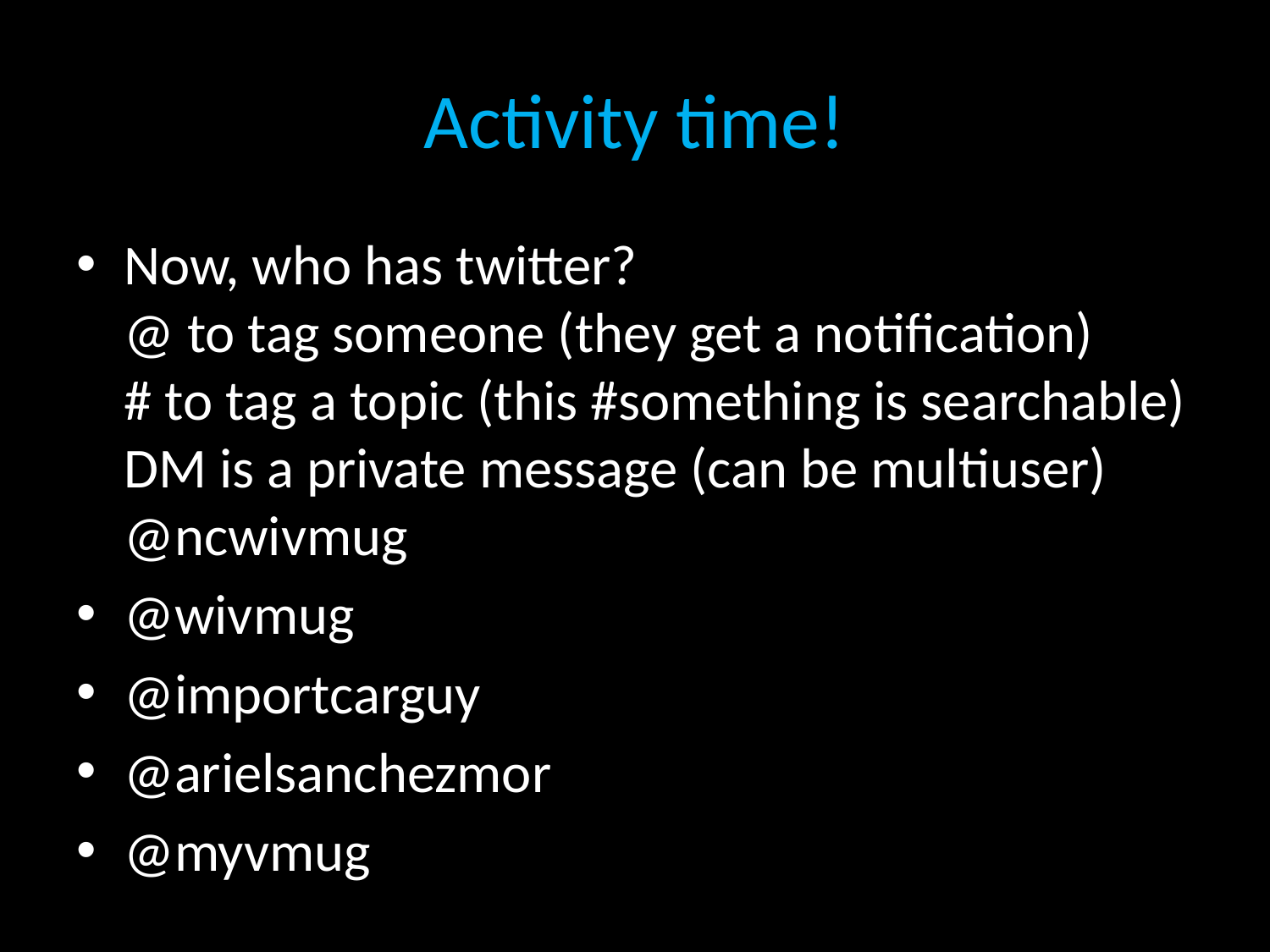

# Activity time!
Now, who has twitter?
@ to tag someone (they get a notification)
# to tag a topic (this #something is searchable)
DM is a private message (can be multiuser)
@ncwivmug
@wivmug
@importcarguy
@arielsanchezmor
@myvmug